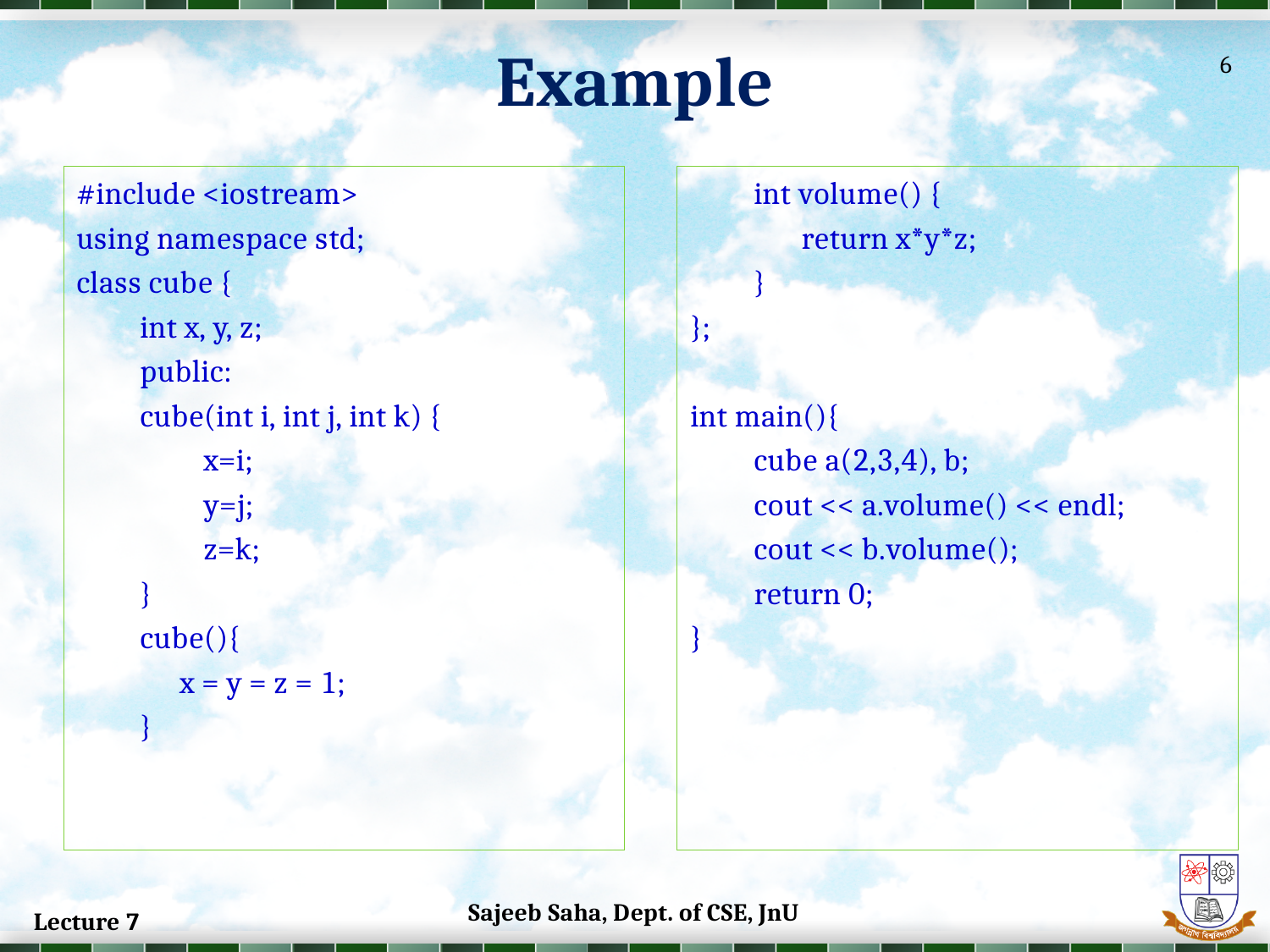

Example
6
int volume() {
	return x*y*z;
}
};

int main(){
cube a(2,3,4), b;
cout << a.volume() << endl;
cout << b.volume();
return 0;
}
#include <iostream>
using namespace std;
class cube {
int x, y, z;
public:
cube(int i, int j, int k) {
x=i;
y=j;
z=k;
}
cube(){
	x = y = z = 1;
}
Sajeeb Saha, Dept. of CSE, JnU